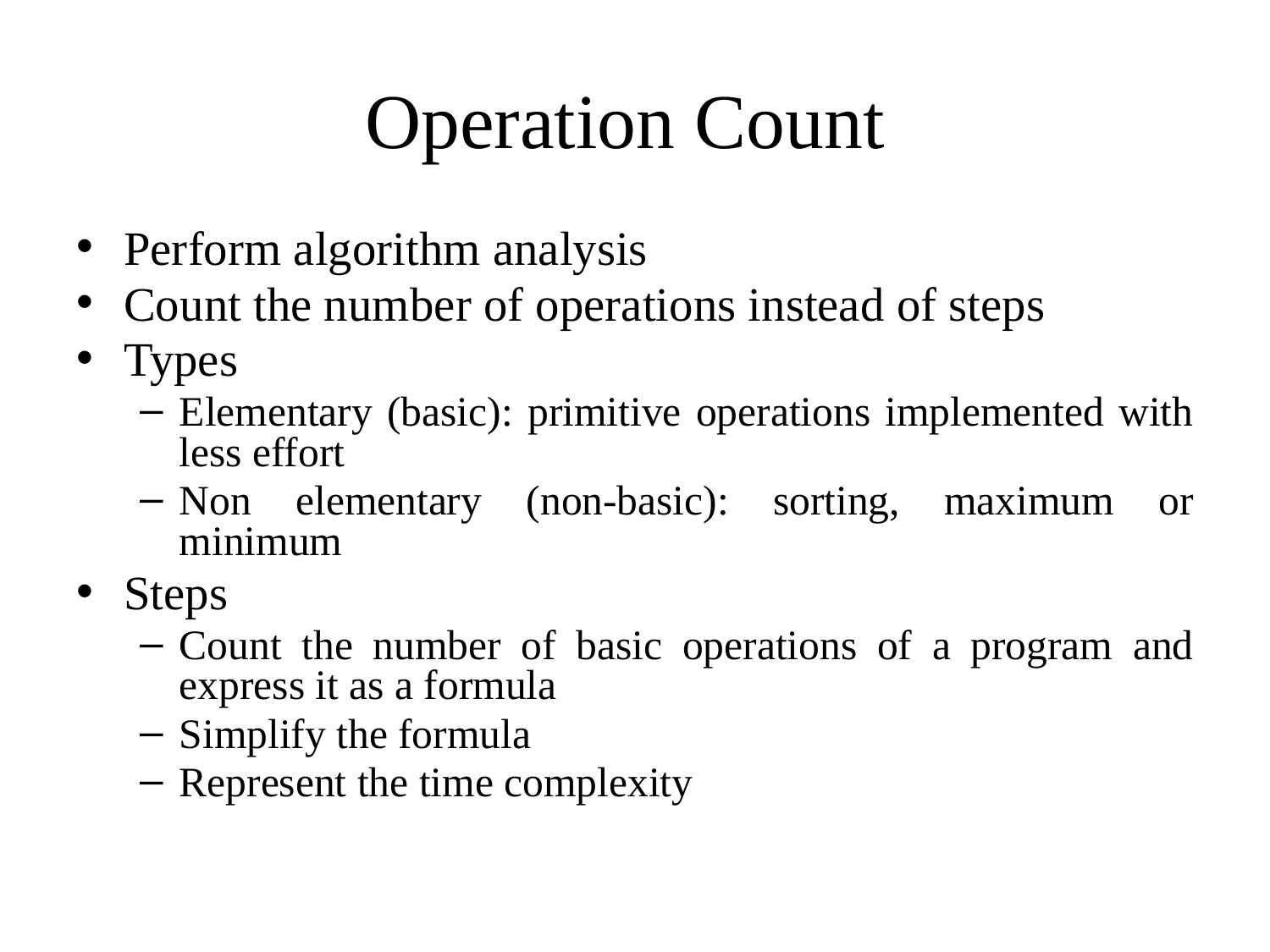

# Operation Count
Perform algorithm analysis
Count the number of operations instead of steps
Types
Elementary (basic): primitive operations implemented with less effort
Non elementary (non-basic): sorting, maximum or minimum
Steps
Count the number of basic operations of a program and express it as a formula
Simplify the formula
Represent the time complexity